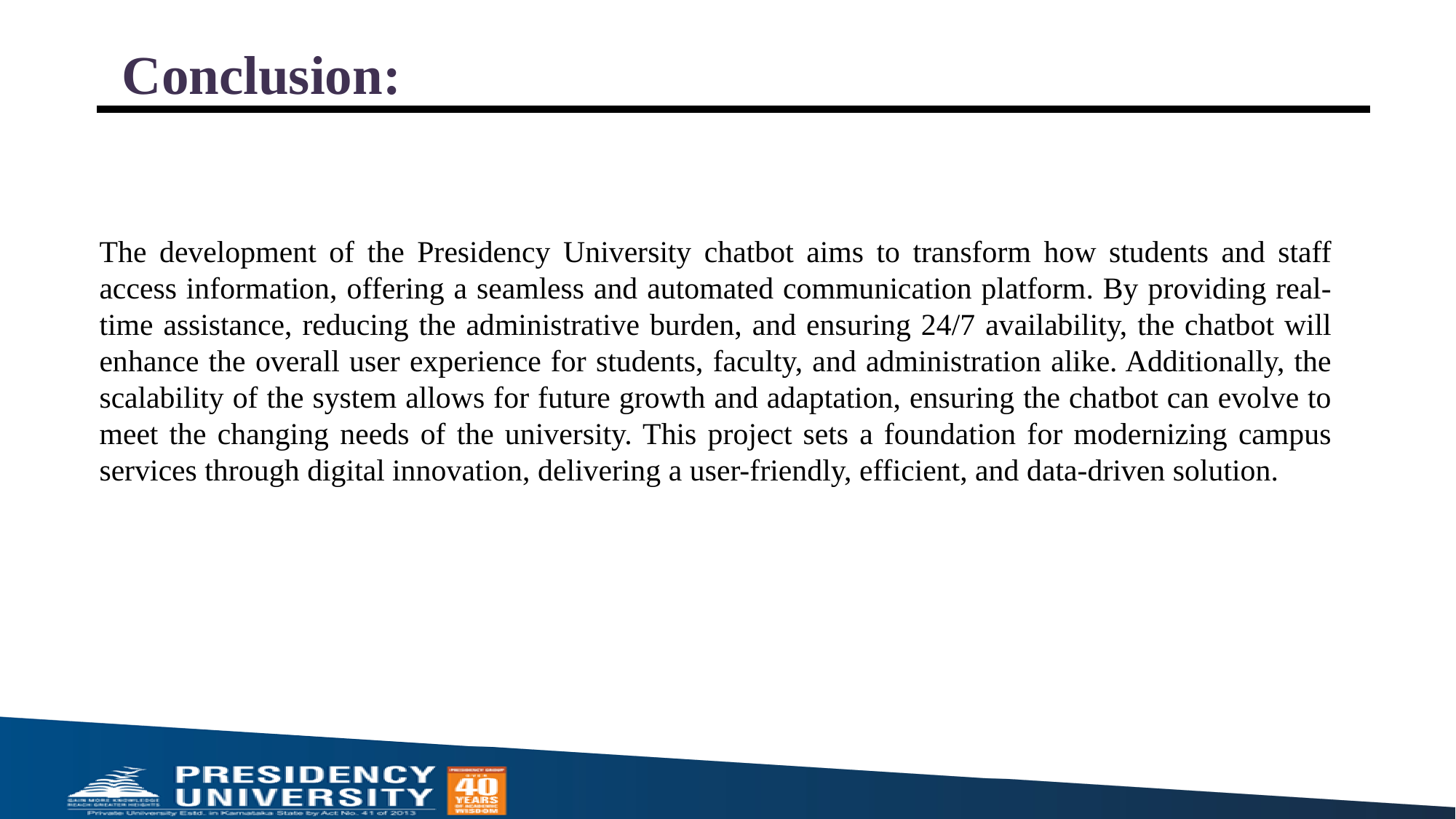

Conclusion:
The development of the Presidency University chatbot aims to transform how students and staff access information, offering a seamless and automated communication platform. By providing real-time assistance, reducing the administrative burden, and ensuring 24/7 availability, the chatbot will enhance the overall user experience for students, faculty, and administration alike. Additionally, the scalability of the system allows for future growth and adaptation, ensuring the chatbot can evolve to meet the changing needs of the university. This project sets a foundation for modernizing campus services through digital innovation, delivering a user-friendly, efficient, and data-driven solution.